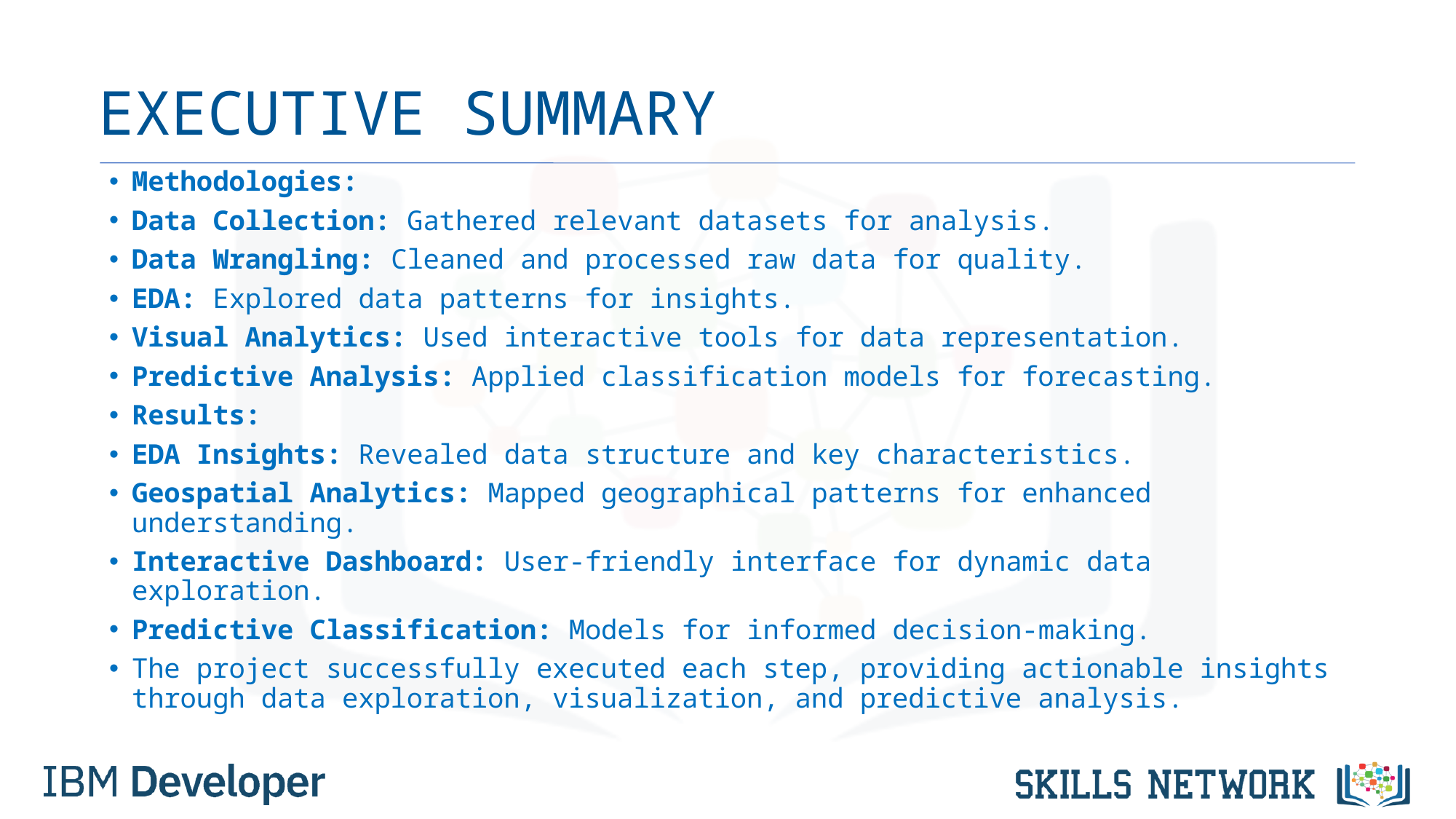

# EXECUTIVE SUMMARY
Methodologies:
Data Collection: Gathered relevant datasets for analysis.
Data Wrangling: Cleaned and processed raw data for quality.
EDA: Explored data patterns for insights.
Visual Analytics: Used interactive tools for data representation.
Predictive Analysis: Applied classification models for forecasting.
Results:
EDA Insights: Revealed data structure and key characteristics.
Geospatial Analytics: Mapped geographical patterns for enhanced understanding.
Interactive Dashboard: User-friendly interface for dynamic data exploration.
Predictive Classification: Models for informed decision-making.
The project successfully executed each step, providing actionable insights through data exploration, visualization, and predictive analysis.